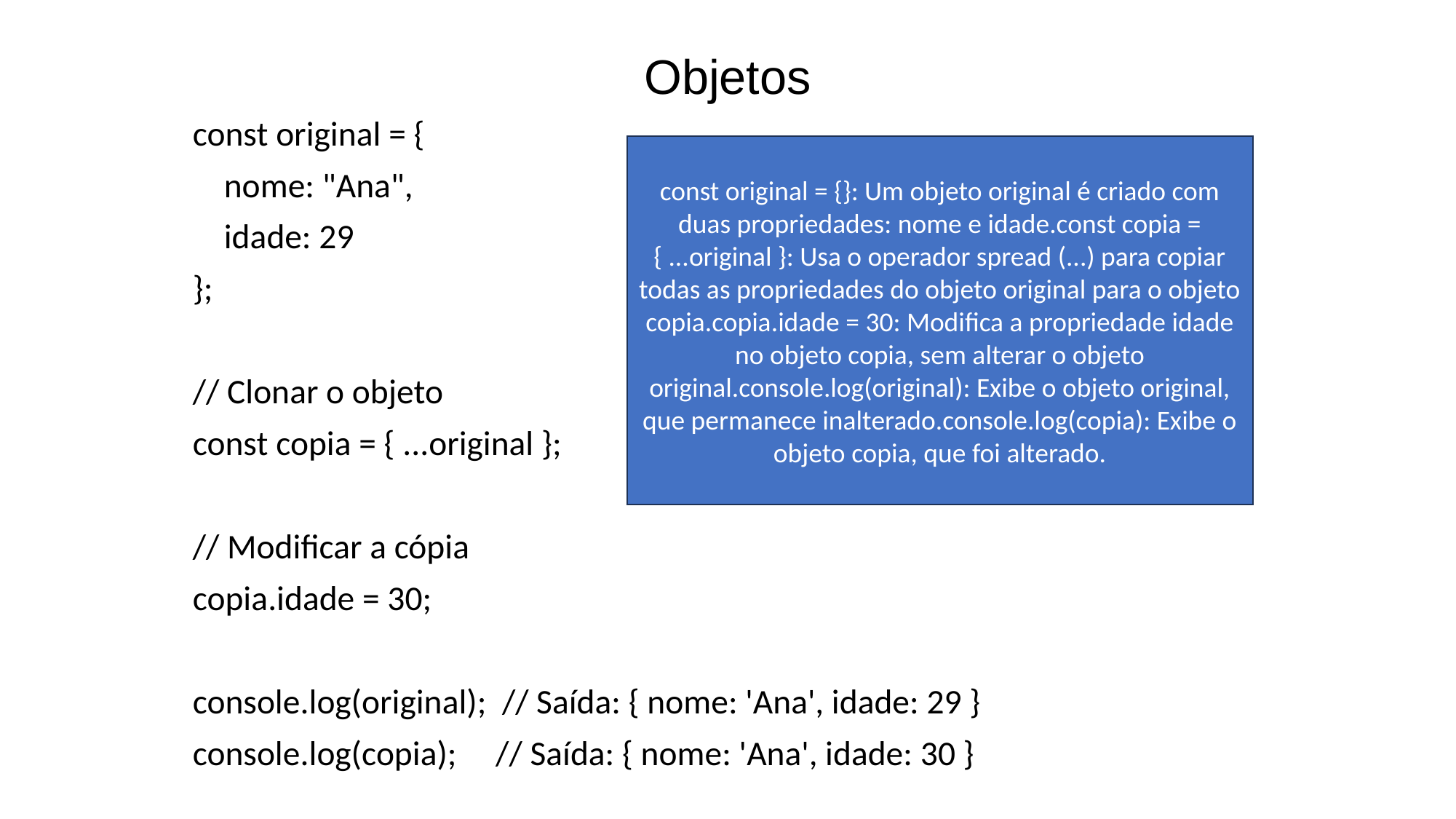

# Objetos
const original = {
    nome: "Ana",
    idade: 29
};

// Clonar o objeto
const copia = { ...original };

// Modificar a cópia
copia.idade = 30;

console.log(original);  // Saída: { nome: 'Ana', idade: 29 }
console.log(copia);     // Saída: { nome: 'Ana', idade: 30 }

const original = {}: Um objeto original é criado com duas propriedades: nome e idade.const copia = { ...original }: Usa o operador spread (...) para copiar todas as propriedades do objeto original para o objeto copia.copia.idade = 30: Modifica a propriedade idade no objeto copia, sem alterar o objeto original.console.log(original): Exibe o objeto original, que permanece inalterado.console.log(copia): Exibe o objeto copia, que foi alterado.